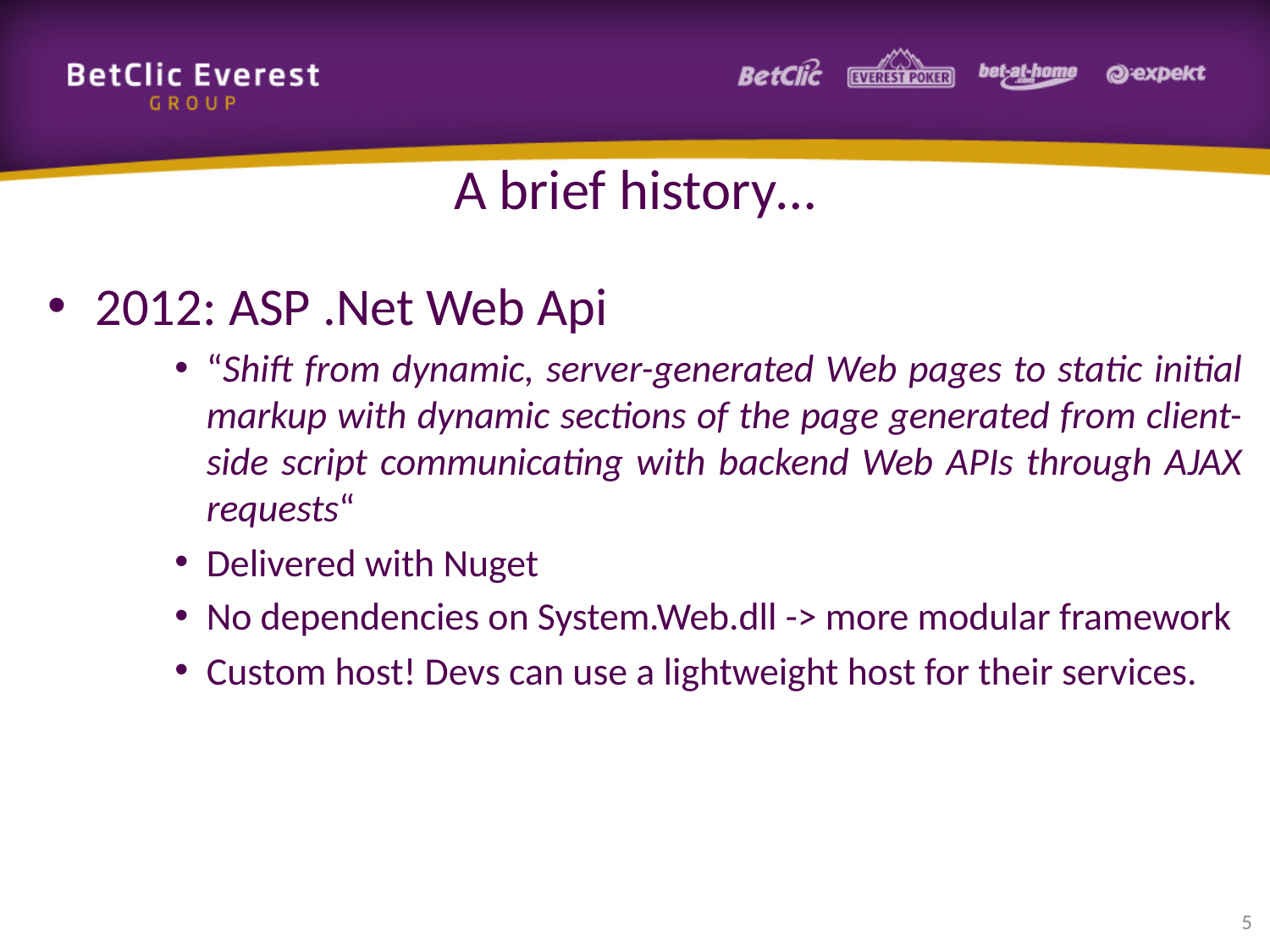

# A brief history…
2012: ASP .Net Web Api
“Shift from dynamic, server-generated Web pages to static initial markup with dynamic sections of the page generated from client-side script communicating with backend Web APIs through AJAX requests“
Delivered with Nuget
No dependencies on System.Web.dll -> more modular framework
Custom host! Devs can use a lightweight host for their services.
5